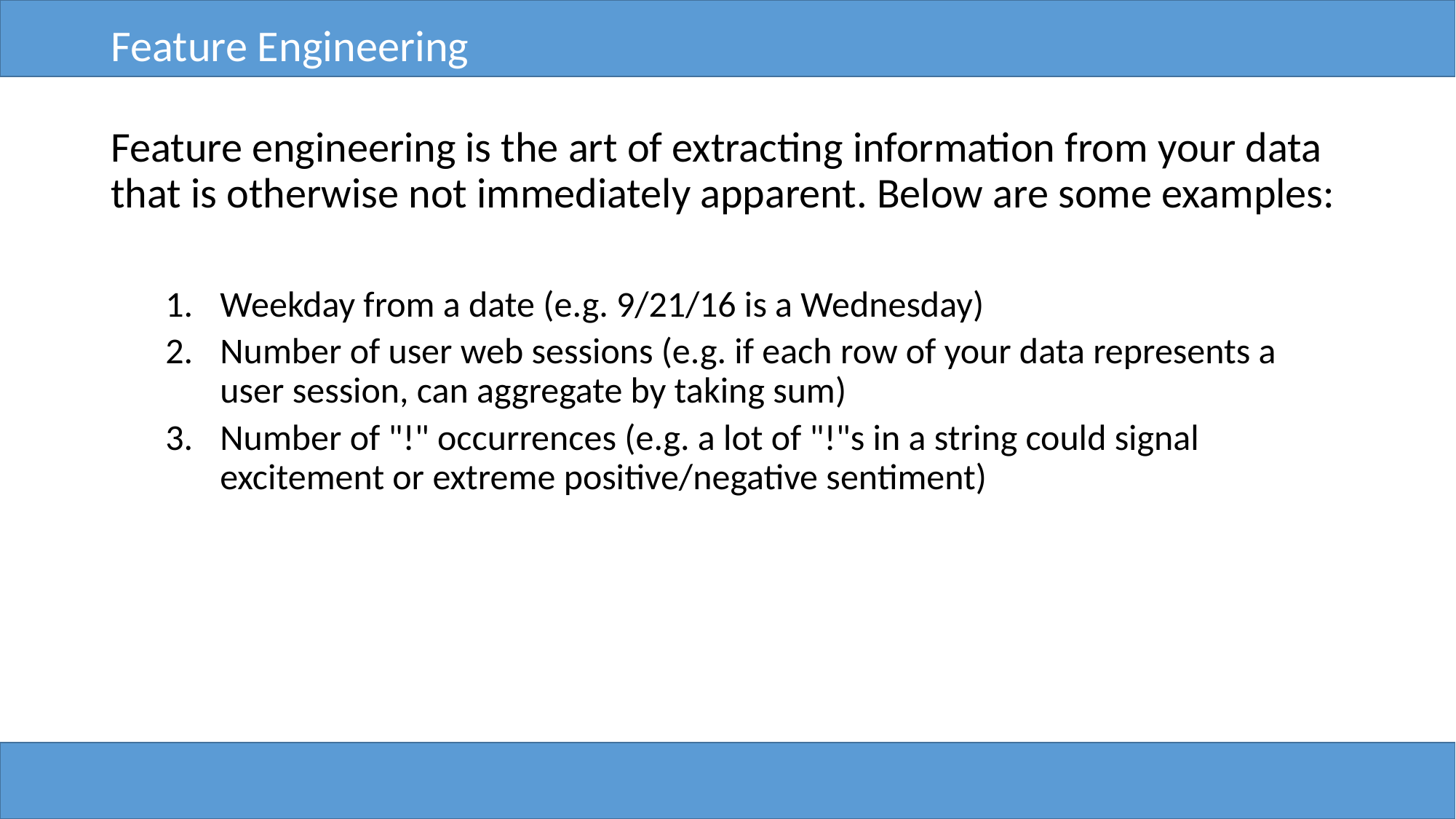

# Feature Engineering
Feature engineering is the art of extracting information from your data that is otherwise not immediately apparent. Below are some examples:

Weekday from a date (e.g. 9/21/16 is a Wednesday)
Number of user web sessions (e.g. if each row of your data represents a user session, can aggregate by taking sum)
Number of "!" occurrences (e.g. a lot of "!"s in a string could signal excitement or extreme positive/negative sentiment)